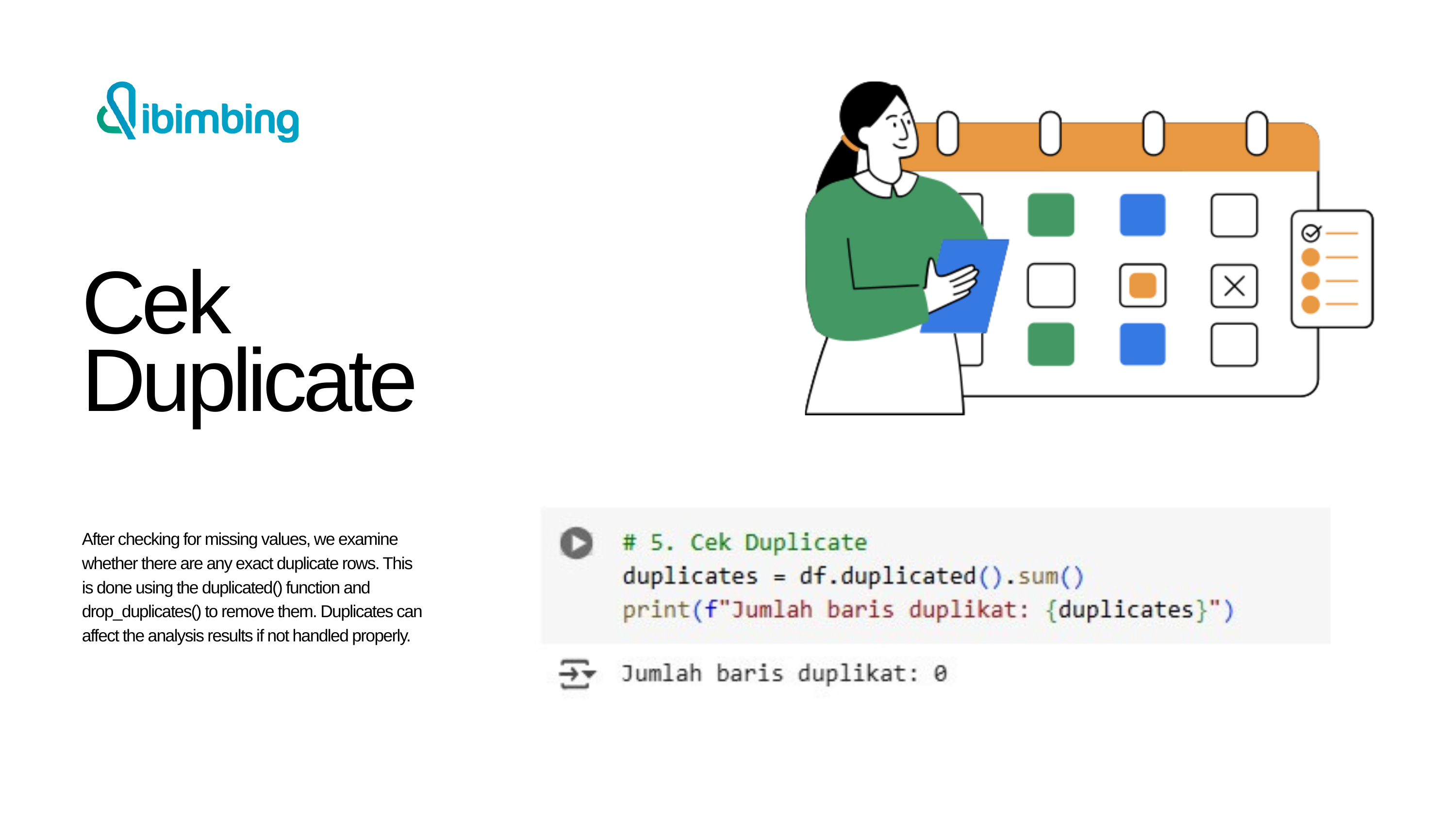

Cek
Duplicate

After checking for missing values, we examine whether there are any exact duplicate rows. This is done using the duplicated() function and drop_duplicates() to remove them. Duplicates can affect the analysis results if not handled properly.